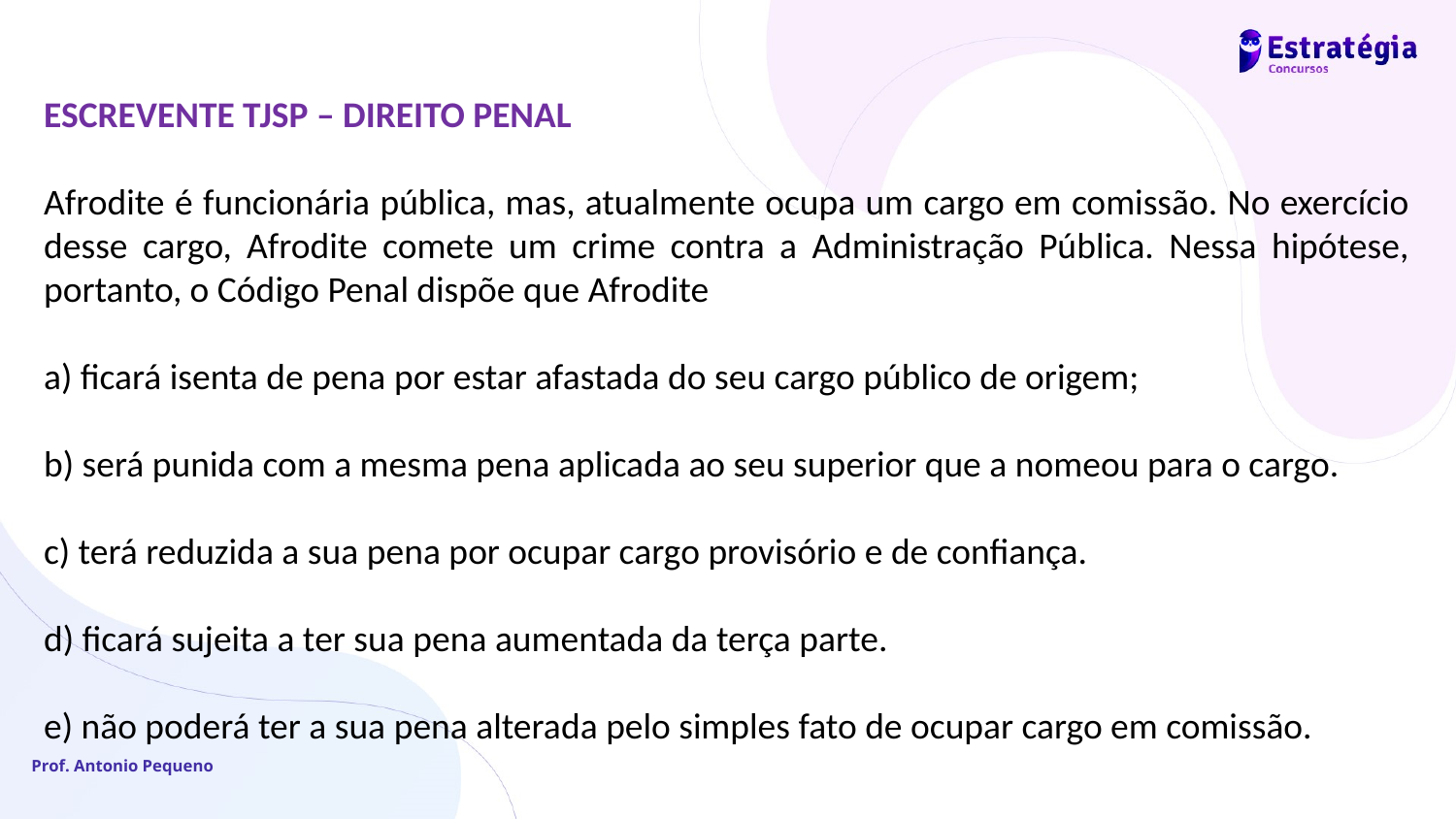

ESCREVENTE TJSP – DIREITO PENAL

Afrodite é funcionária pública, mas, atualmente ocupa um cargo em comissão. No exercício desse cargo, Afrodite comete um crime contra a Administração Pública. Nessa hipótese, portanto, o Código Penal dispõe que Afrodite

a) ficará isenta de pena por estar afastada do seu cargo público de origem;

b) será punida com a mesma pena aplicada ao seu superior que a nomeou para o cargo.

c) terá reduzida a sua pena por ocupar cargo provisório e de confiança.

d) ficará sujeita a ter sua pena aumentada da terça parte.

e) não poderá ter a sua pena alterada pelo simples fato de ocupar cargo em comissão.

Prof. Antonio Pequeno